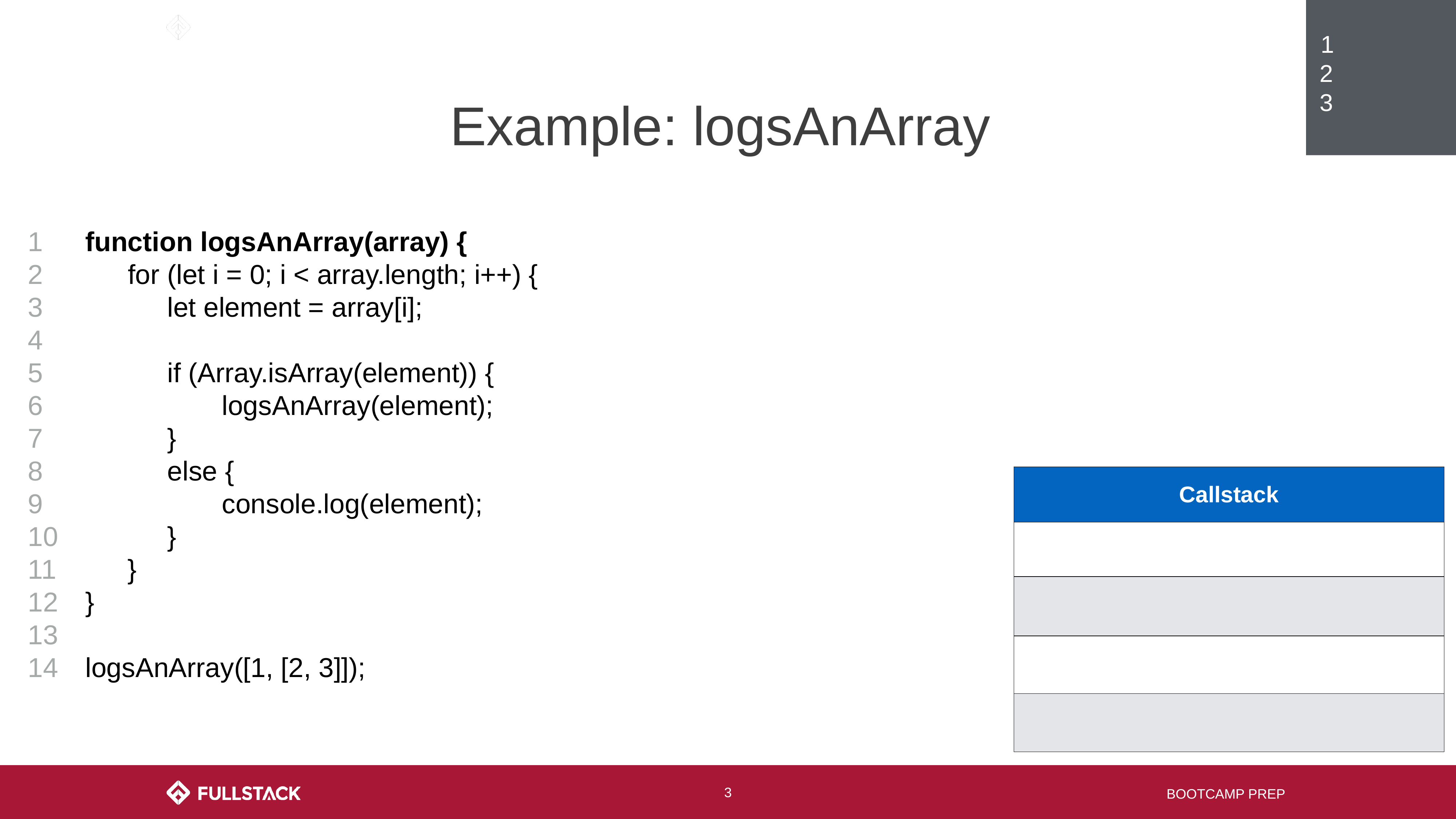

1
2
3
# Example: logsAnArray
1
2
3
4
5
6
7
8
9
10
11
12
13
14

function logsAnArray(array) {
  for (let i = 0; i < array.length; i++) {
    	let element = array[i];
    	if (Array.isArray(element)) {
      	 	logsAnArray(element);
    	}
else {
      		console.log(element);
    	}
  }
}
logsAnArray([1, [2, 3]]);
| Callstack |
| --- |
|  |
|  |
|  |
|  |
| Callstack |
| --- |
|  |
|  |
| logsAnArray([2, 3]) |
| logsAnArray(1, [2, 3]) |

3
BOOTCAMP PREP